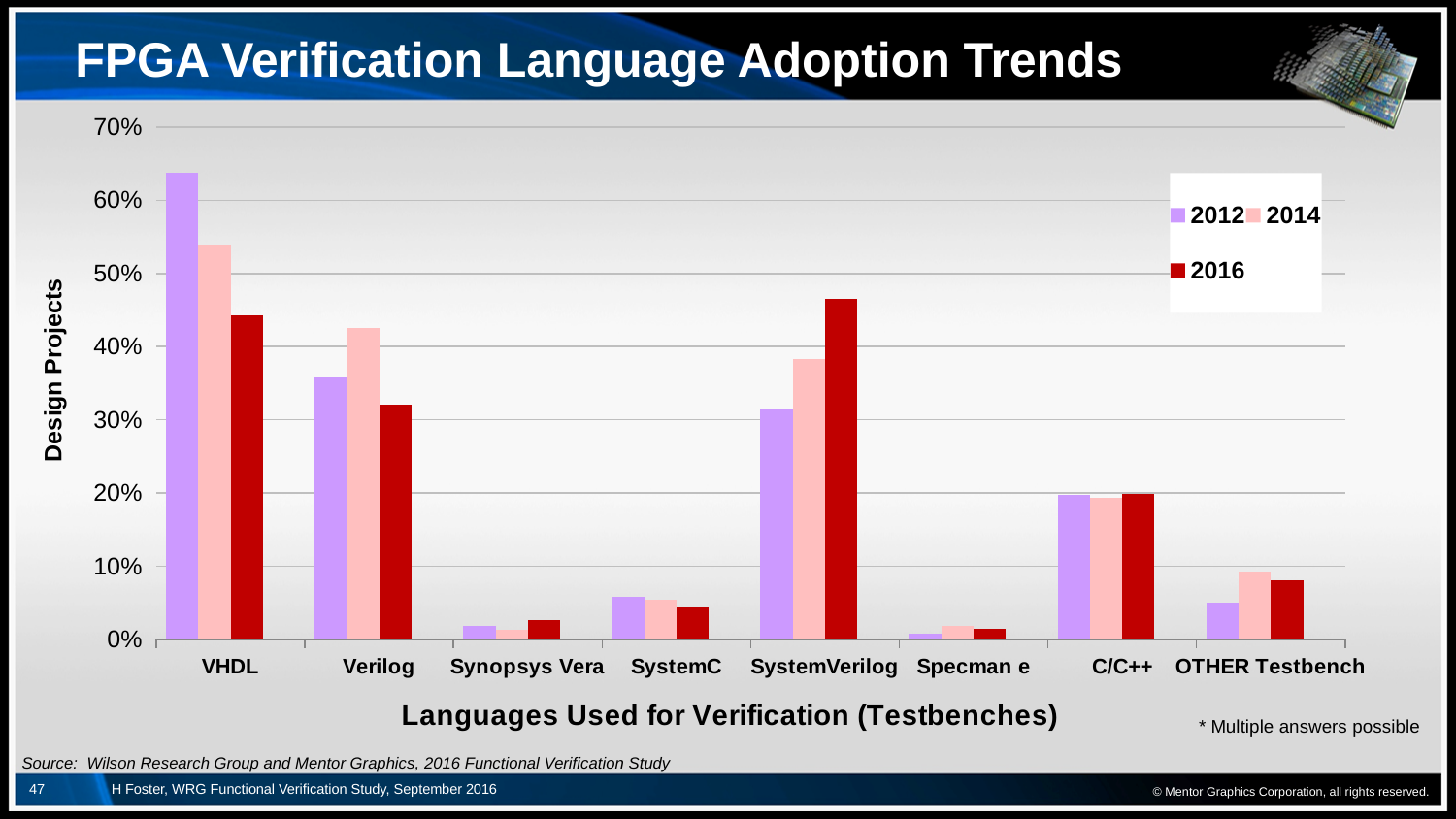

# FPGA Verification Language Adoption Trends

### Chart

| Category | 2012 | 2014 | 2016 | Next Year |
|---|---|---|---|---|
| VHDL | 0.638 | 0.54 | 0.443 | 0.419 |
| Verilog | 0.358 | 0.426 | 0.321 | 0.322 |
| Synopsys Vera | 0.019 | 0.013 | 0.026 | 0.037 |
| SystemC | 0.058 | 0.054 | 0.044 | 0.07 |
| SystemVerilog | 0.315 | 0.383 | 0.465 | 0.493 |
| Specman e | 0.008 | 0.018 | 0.015 | 0.015 |
| C/C++ | 0.198 | 0.194 | 0.199 | 0.226 |
| OTHER Testbench | 0.051 | 0.093 | 0.081 | 0.074 |
* Multiple answers possible
© Mentor Graphics Corporation, all rights reserved.
Source:  Wilson Research Group and Mentor Graphics, 2016 Functional Verification Study
47
H Foster, WRG Functional Verification Study, September 2016